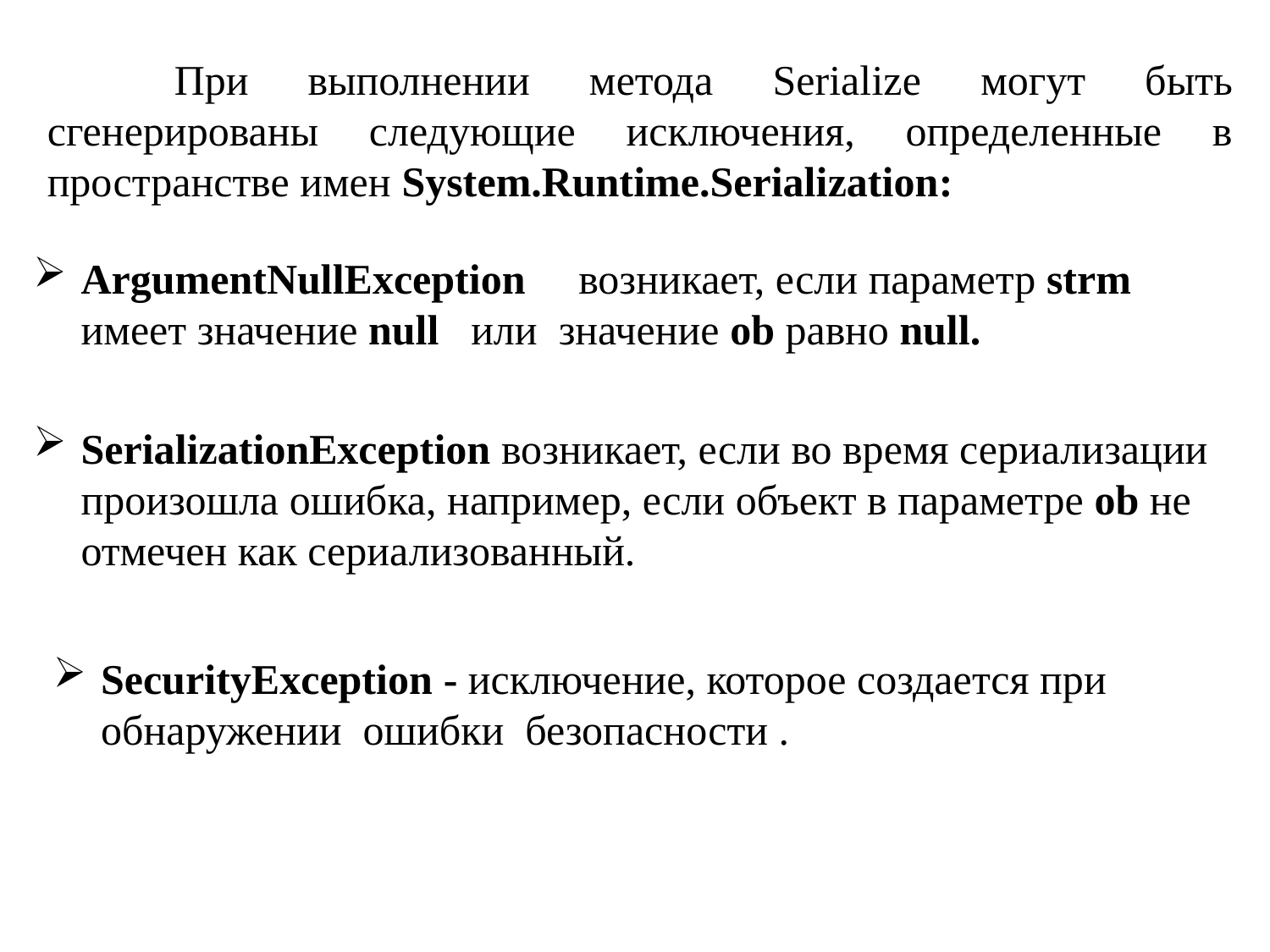

При выполнении метода Serialize могут быть сгенерированы следующие исключения, определенные в пространстве имен System.Runtime.Serialization:
ArgumentNullException     возникает, если параметр strm имеет значение null   или  значение ob равно null.
SerializationException возникает, если во время сериализации произошла ошибка, например, если объект в параметре ob не отмечен как сериализованный.
SecurityException - исключение, которое создается при обнаружении  ошибки  безопасности .